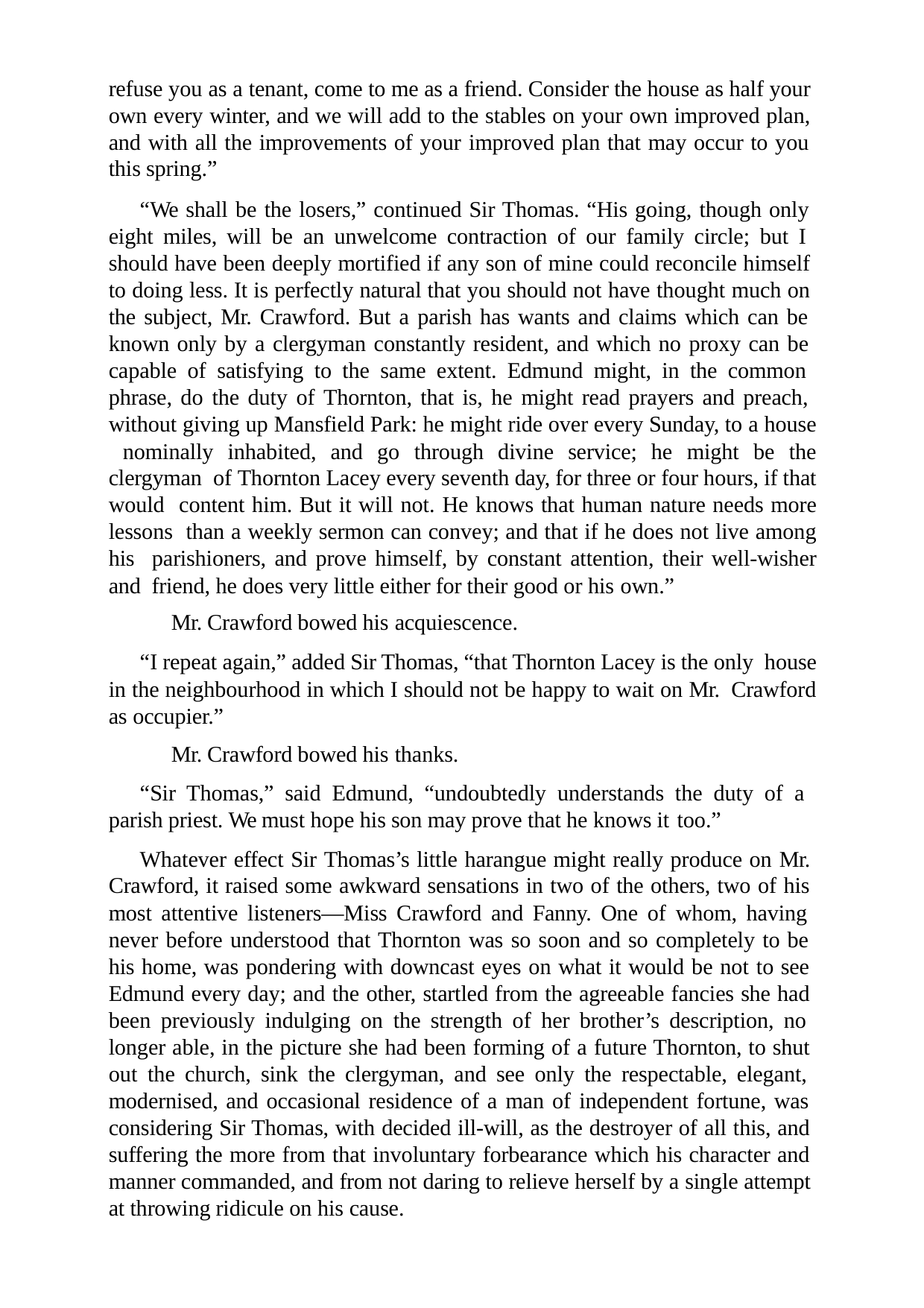

refuse you as a tenant, come to me as a friend. Consider the house as half your  own every winter, and we will add to the stables on your own improved plan,  and with all the improvements of your improved plan that may occur to you  this spring.”
“We shall be the losers,” continued Sir Thomas. “His going, though only  eight miles, will be an unwelcome contraction of our family circle; but I  should have been deeply mortified if any son of mine could reconcile himself  to doing less. It is perfectly natural that you should not have thought much on  the subject, Mr. Crawford. But a parish has wants and claims which can be  known only by a clergyman constantly resident, and which no proxy can be  capable of satisfying to the same extent. Edmund might, in the common  phrase, do the duty of Thornton, that is, he might read prayers and preach,  without giving up Mansfield Park: he might ride over every Sunday, to a house  nominally inhabited, and go through divine service; he might be the clergyman  of Thornton Lacey every seventh day, for three or four hours, if that would  content him. But it will not. He knows that human nature needs more lessons  than a weekly sermon can convey; and that if he does not live among his  parishioners, and prove himself, by constant attention, their well-wisher and  friend, he does very little either for their good or his own.”
Mr. Crawford bowed his acquiescence.
“I repeat again,” added Sir Thomas, “that Thornton Lacey is the only  house in the neighbourhood in which I should not be happy to wait on Mr.  Crawford as occupier.”
Mr. Crawford bowed his thanks.
“Sir Thomas,” said Edmund, “undoubtedly understands the duty of a  parish priest. We must hope his son may prove that he knows it too.”
Whatever effect Sir Thomas’s little harangue might really produce on Mr.  Crawford, it raised some awkward sensations in two of the others, two of his  most attentive listeners—Miss Crawford and Fanny. One of whom, having  never before understood that Thornton was so soon and so completely to be  his home, was pondering with downcast eyes on what it would be not to see  Edmund every day; and the other, startled from the agreeable fancies she had  been previously indulging on the strength of her brother’s description, no  longer able, in the picture she had been forming of a future Thornton, to shut  out the church, sink the clergyman, and see only the respectable, elegant,  modernised, and occasional residence of a man of independent fortune, was  considering Sir Thomas, with decided ill-will, as the destroyer of all this, and  suffering the more from that involuntary forbearance which his character and  manner commanded, and from not daring to relieve herself by a single attempt  at throwing ridicule on his cause.